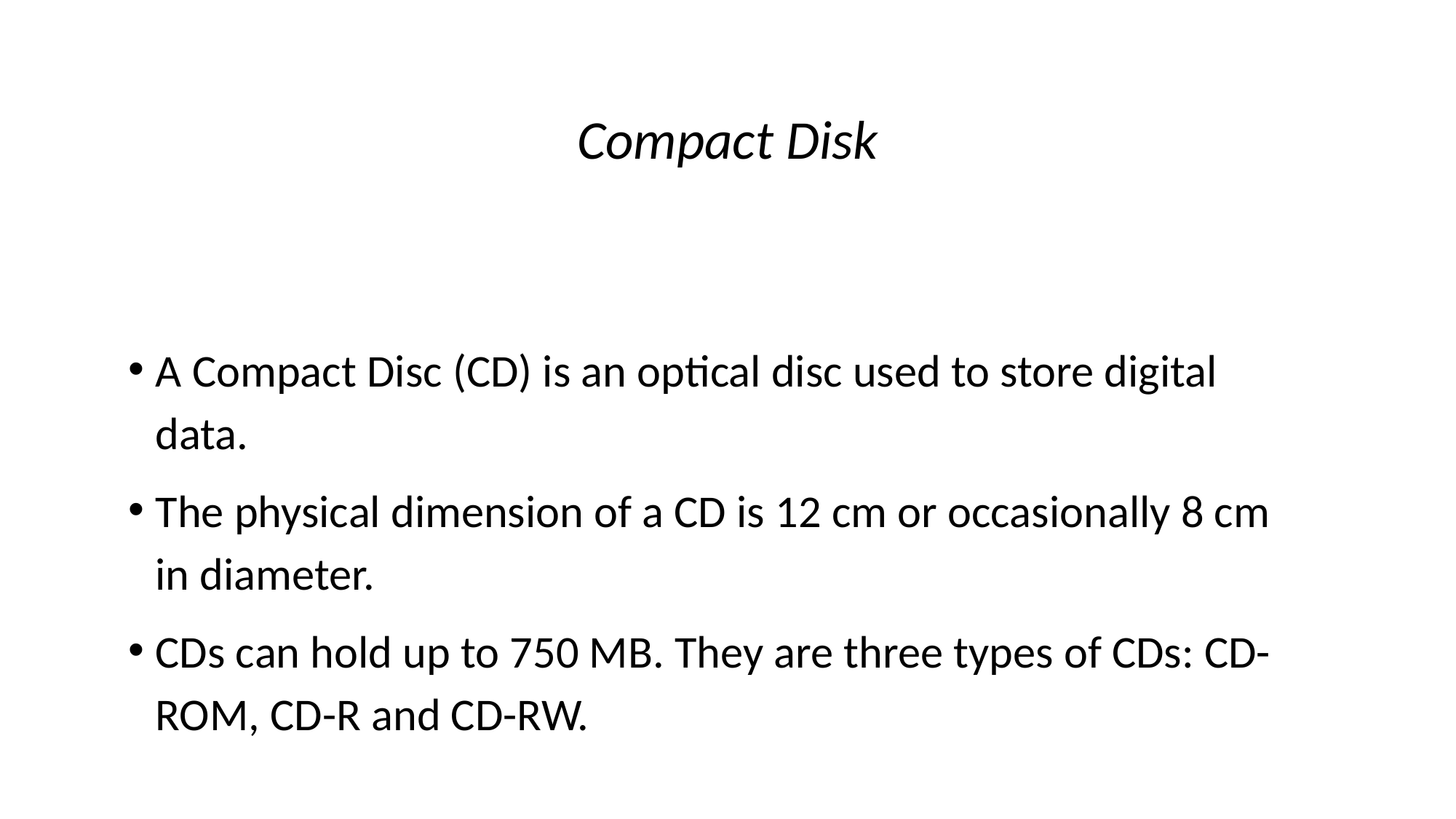

Compact Disk
A Compact Disc (CD) is an optical disc used to store digital data.
The physical dimension of a CD is 12 cm or occasionally 8 cm in diameter.
CDs can hold up to 750 MB. They are three types of CDs: CD-ROM, CD-R and CD-RW.